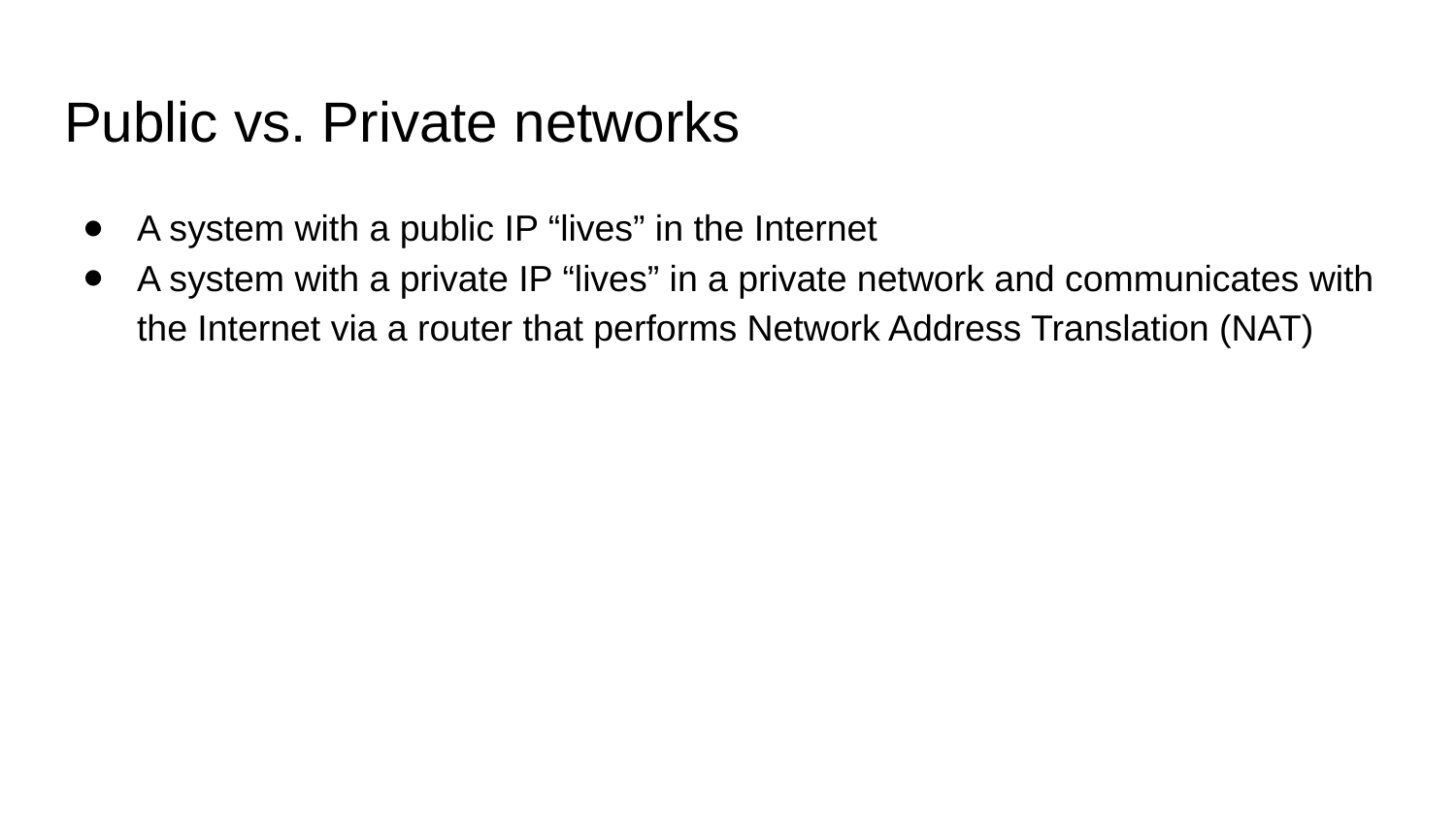

# Public vs. Private networks
A system with a public IP “lives” in the Internet
A system with a private IP “lives” in a private network and communicates with the Internet via a router that performs Network Address Translation (NAT)